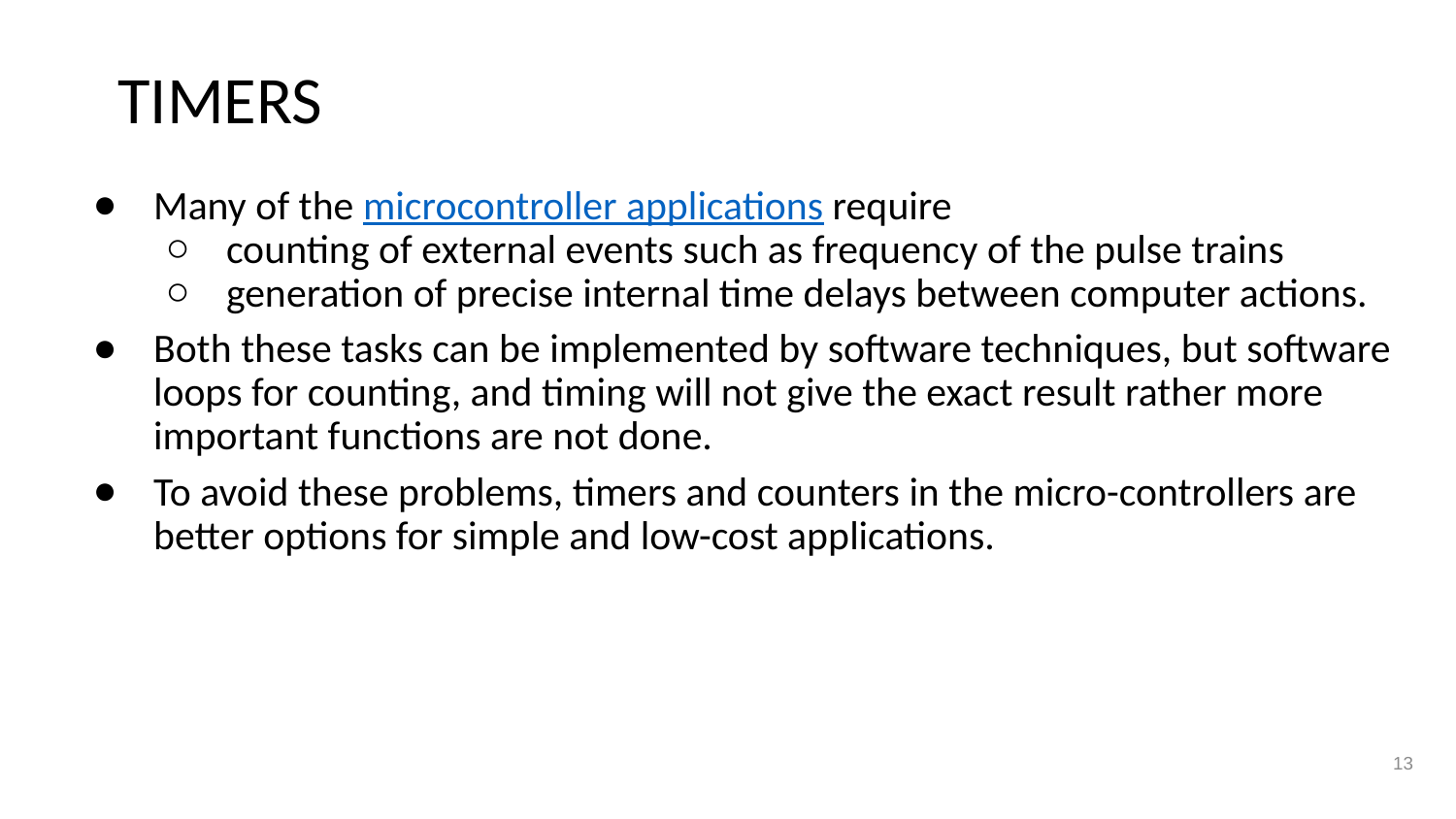

# TIMERS
Many of the microcontroller applications require
counting of external events such as frequency of the pulse trains
generation of precise internal time delays between computer actions.
Both these tasks can be implemented by software techniques, but software loops for counting, and timing will not give the exact result rather more important functions are not done.
To avoid these problems, timers and counters in the micro-controllers are better options for simple and low-cost applications.
13